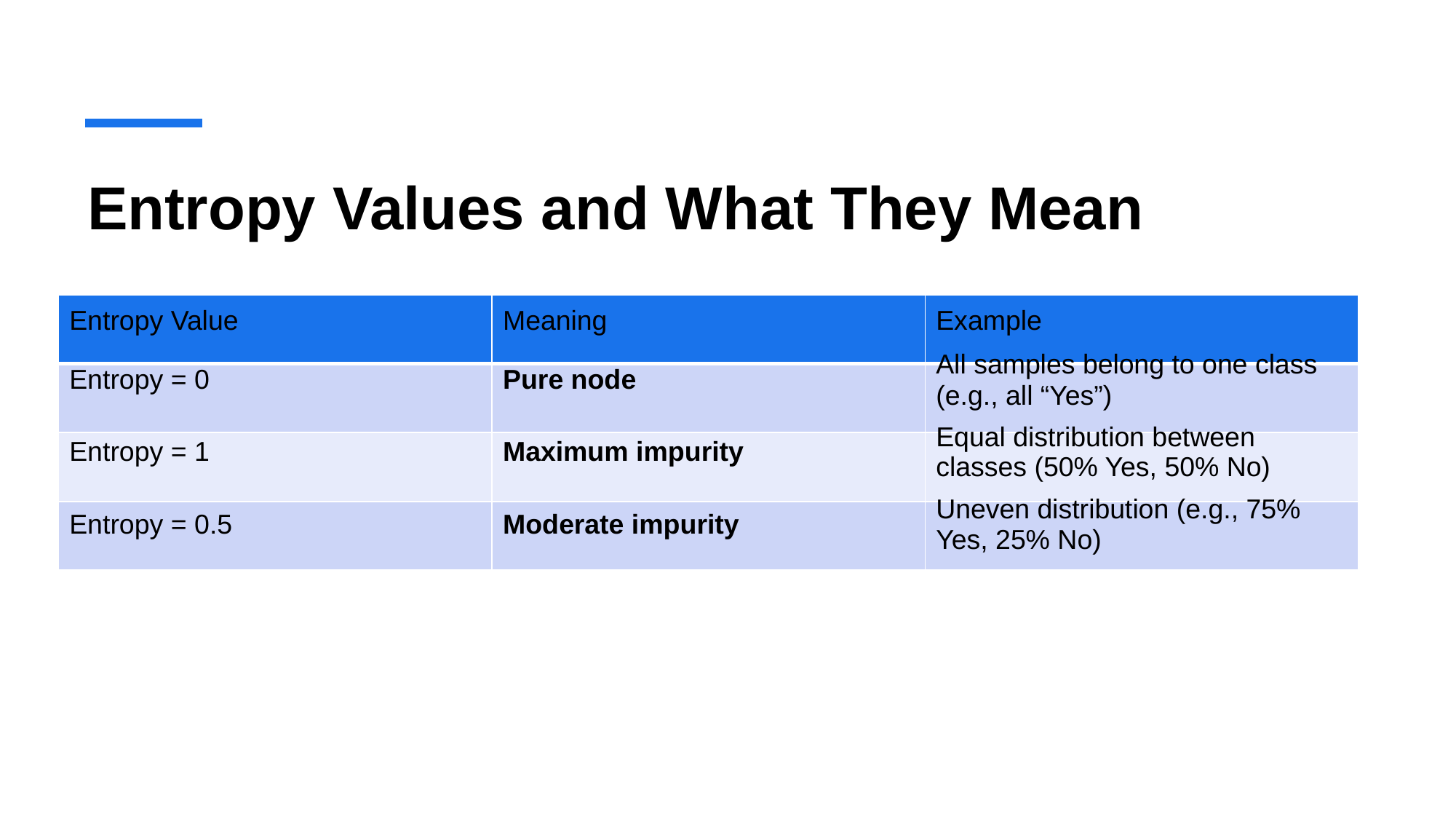

# Entropy Values and What They Mean
|  |  |  |
| --- | --- | --- |
|  |  |  |
|  |  |  |
|  |  |  |
| Entropy Value | Meaning | Example |
| --- | --- | --- |
| Entropy = 0 | Pure node | All samples belong to one class (e.g., all “Yes”) |
| Entropy = 1 | Maximum impurity | Equal distribution between classes (50% Yes, 50% No) |
| Entropy = 0.5 | Moderate impurity | Uneven distribution (e.g., 75% Yes, 25% No) |